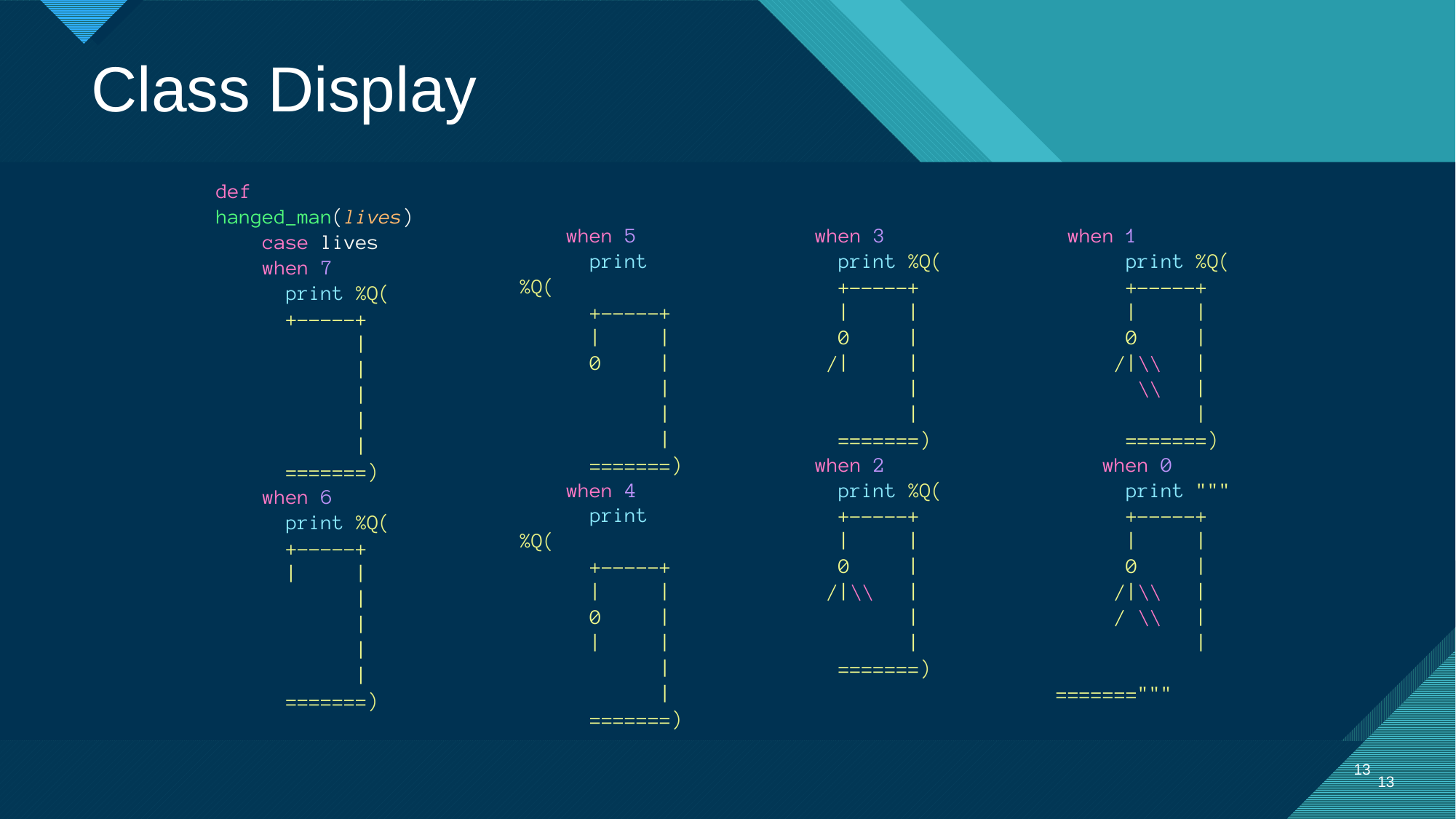

Class Display
def hanged_man(lives)
    case lives
    when 7
      print %Q(
      +-----+
            |
            |
            |
            |
            |
      =======)
    when 6
      print %Q(
      +-----+
      |     |
            |
            |
            |
            |
      =======)

    when 5
      print %Q(
      +-----+
      |     |
      0     |
            |
            |
            |
      =======)
    when 4
      print %Q(
      +-----+
      |     |
      0     |
      |     |
            |
            |
      =======)

    when 3
      print %Q(
      +-----+
      |     |
      0     |
     /|     |
            |
            |
      =======)
    when 2
      print %Q(
      +-----+
      |     |
      0     |
     /|\\   |
            |
            |
      =======)

 when 1
      print %Q(
      +-----+
      |     |
      0     |
     /|\\   |
       \\   |
            |
      =======)
    when 0
      print """
      +-----+
      |     |
      0     |
     /|\\   |
     / \\   |
            |
      ======="""

13